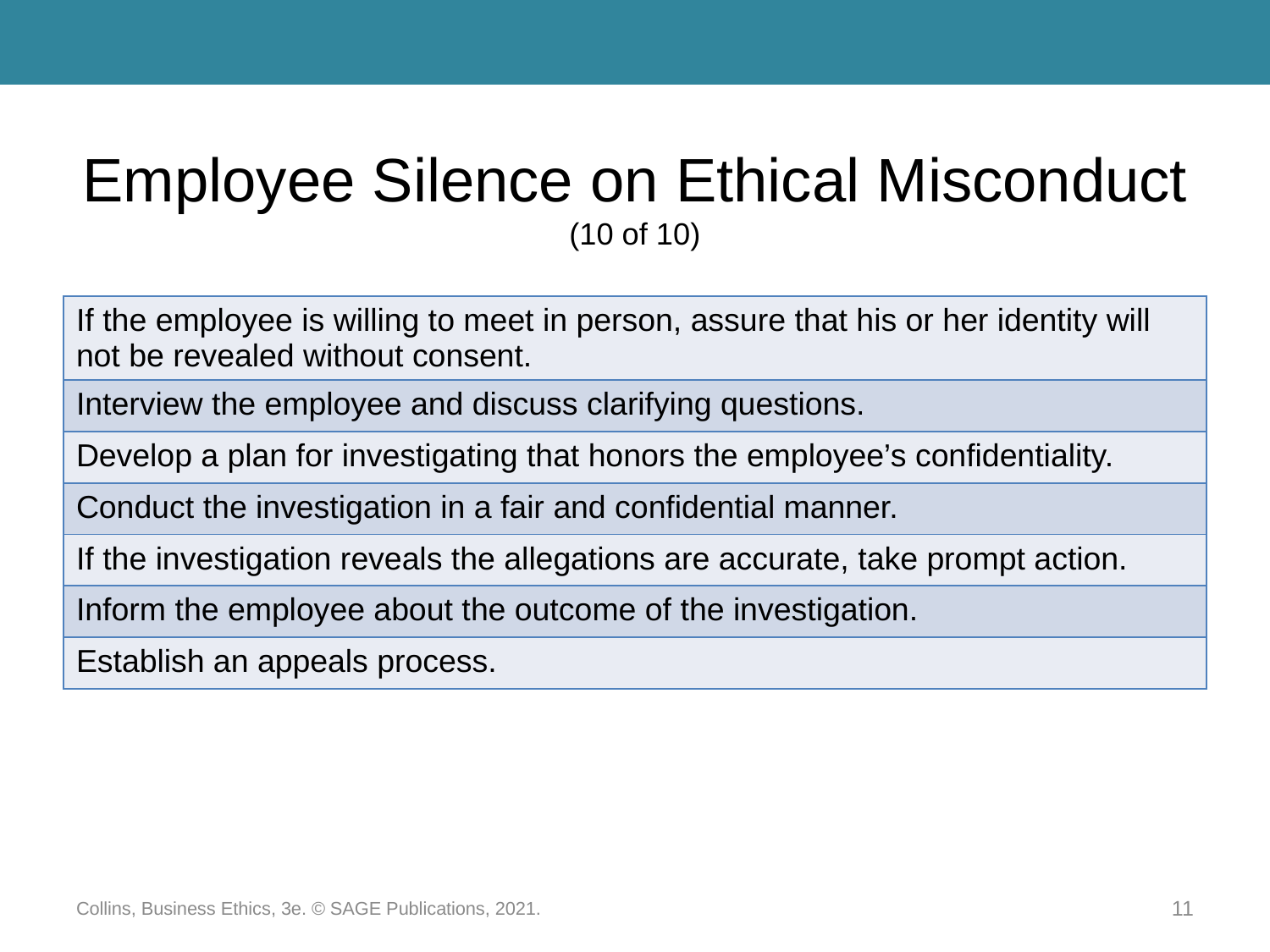

# Employee Silence on Ethical Misconduct (10 of 10)
| If the employee is willing to meet in person, assure that his or her identity will not be revealed without consent. |
| --- |
| Interview the employee and discuss clarifying questions. |
| Develop a plan for investigating that honors the employee’s confidentiality. |
| Conduct the investigation in a fair and confidential manner. |
| If the investigation reveals the allegations are accurate, take prompt action. |
| Inform the employee about the outcome of the investigation. |
| Establish an appeals process. |
Collins, Business Ethics, 3e. © SAGE Publications, 2021.
11